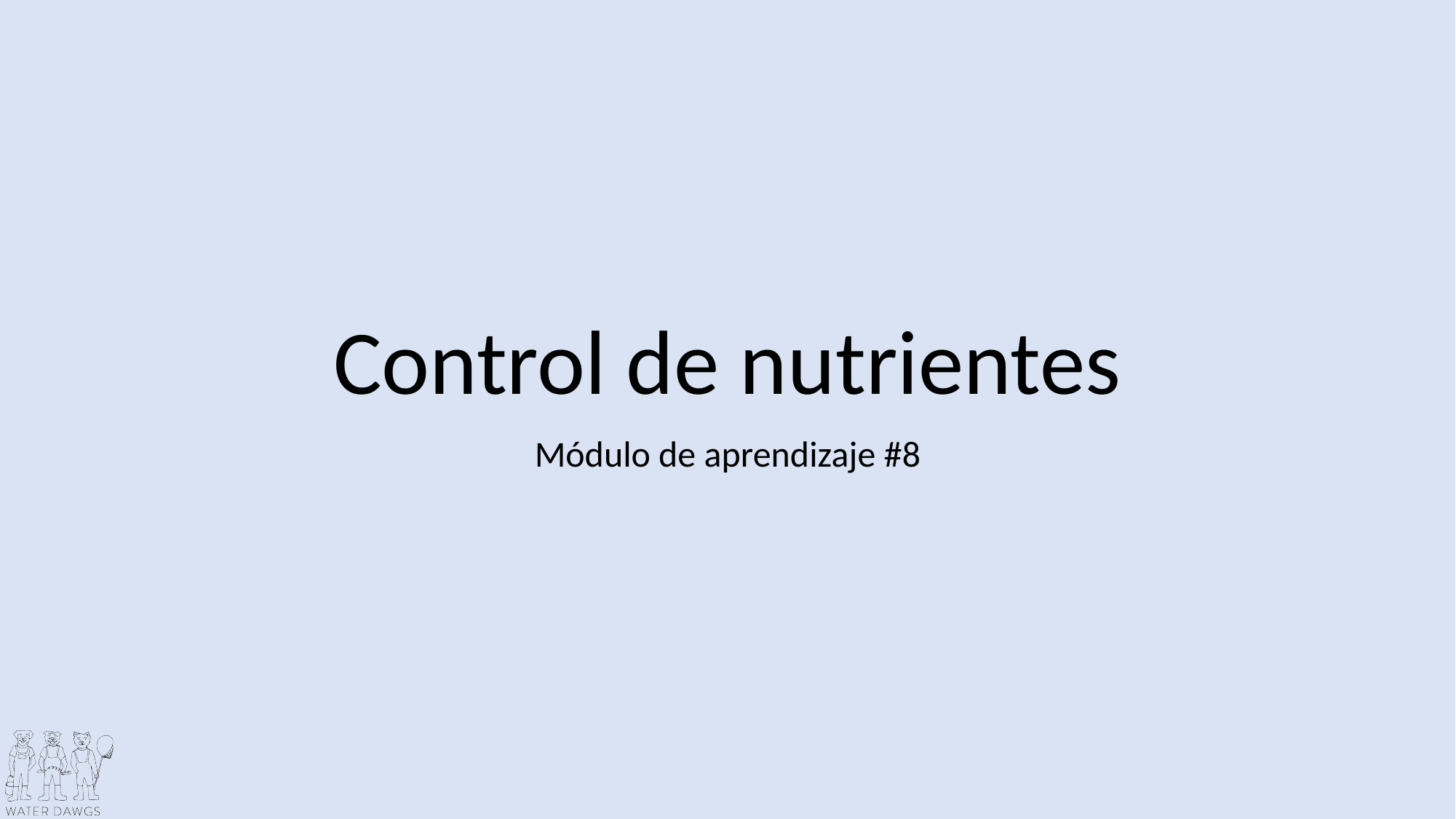

# Control de nutrientes
Módulo de aprendizaje #8